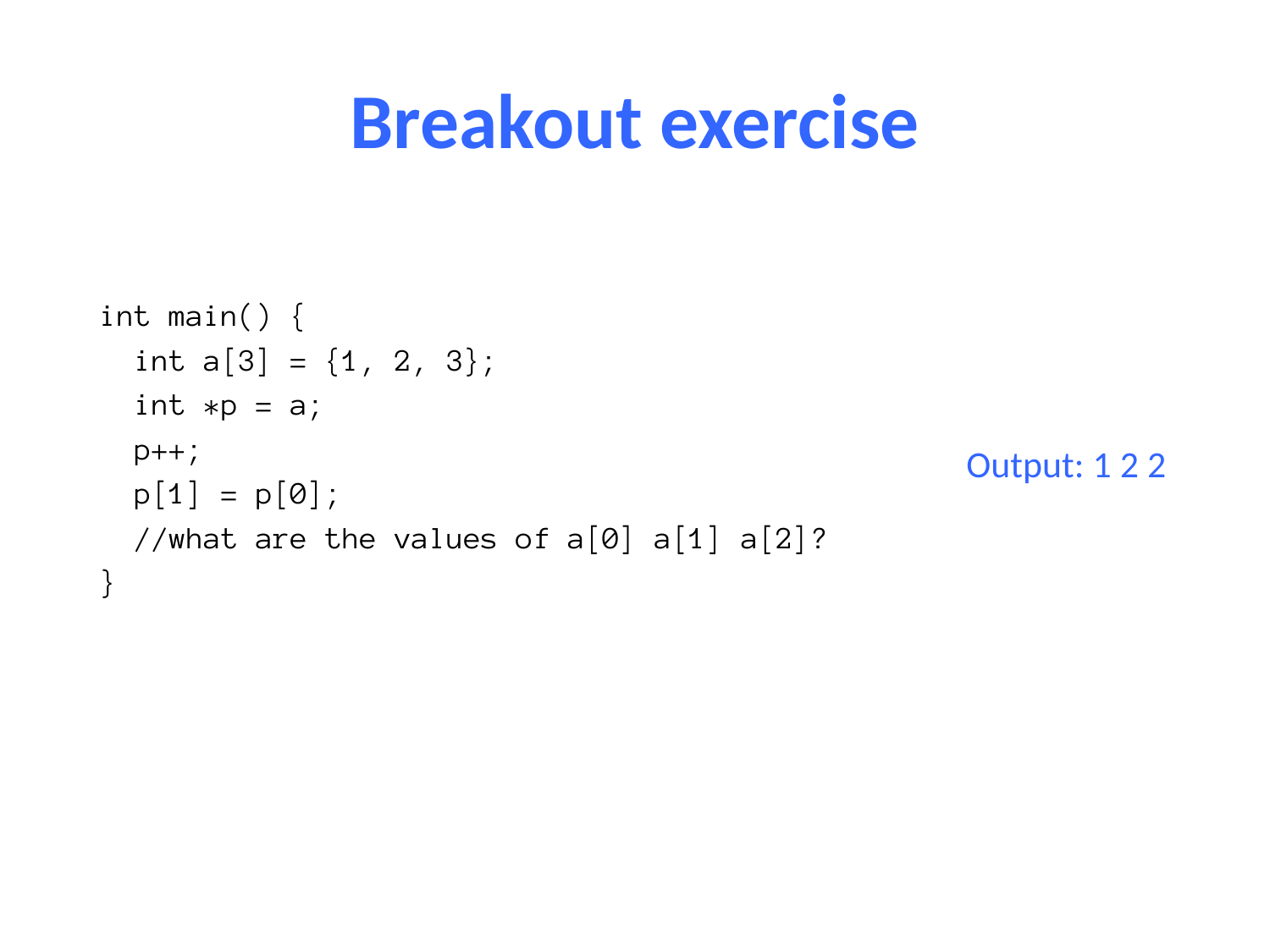

# Breakout exercise
int main() {
  int a[3] = {1, 2, 3};
  int *p = a;
  p++;
  p[1] = p[0];
  //what are the values of a[0] a[1] a[2]?
}
Output: 1 2 2